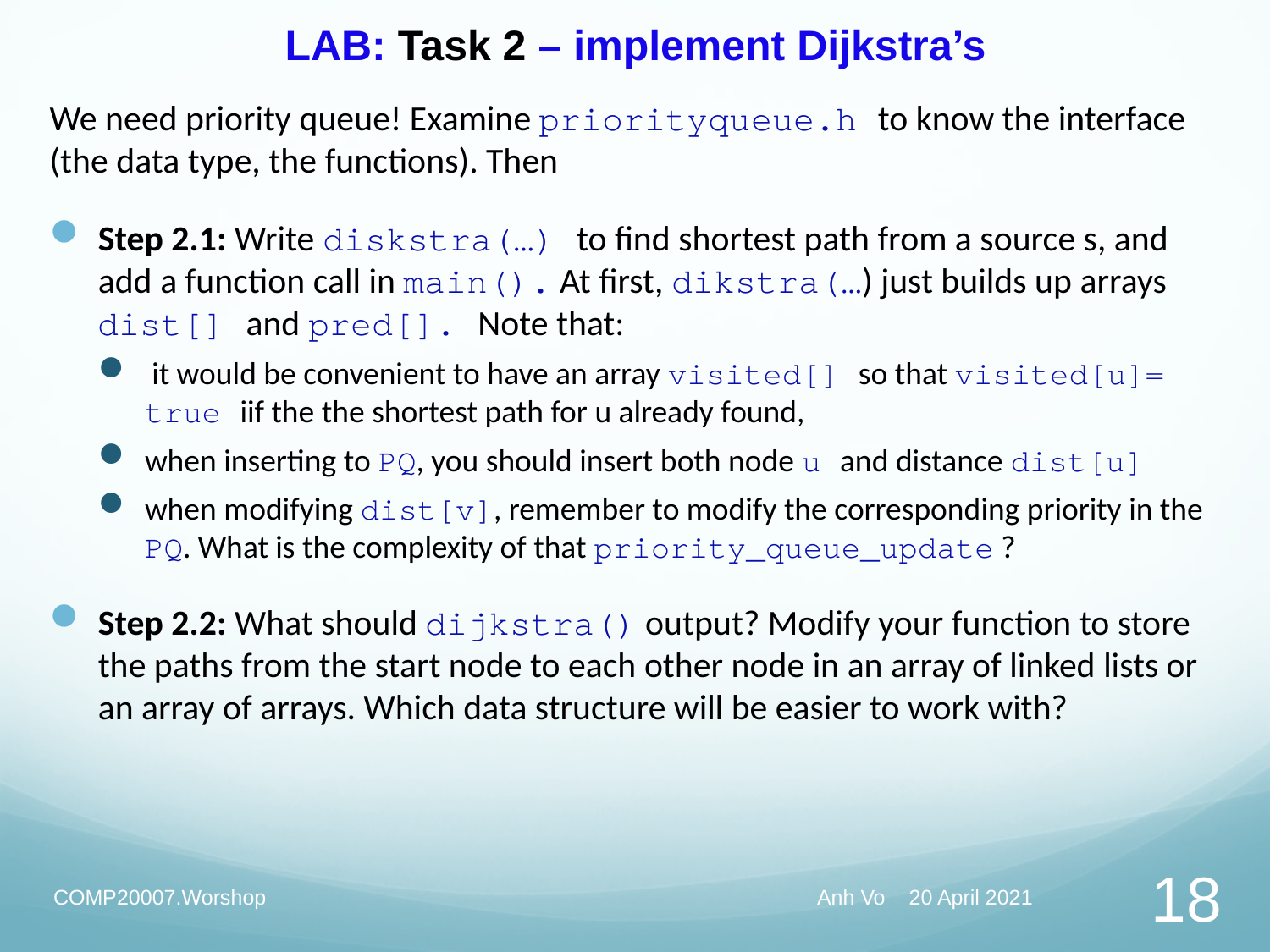

# LAB: Task 2 – implement Dijkstra’s
We need priority queue! Examine priorityqueue.h to know the interface (the data type, the functions). Then
Step 2.1: Write diskstra(…) to find shortest path from a source s, and add a function call in main(). At first, dikstra(…) just builds up arrays dist[] and pred[]. Note that:
 it would be convenient to have an array visited[] so that visited[u]= true iif the the shortest path for u already found,
when inserting to PQ, you should insert both node u and distance dist[u]
when modifying dist[v], remember to modify the corresponding priority in the PQ. What is the complexity of that priority_queue_update ?
Step 2.2: What should dijkstra() output? Modify your function to store the paths from the start node to each other node in an array of linked lists or an array of arrays. Which data structure will be easier to work with?

COMP20007.Worshop
Anh Vo    20 April 2021
18